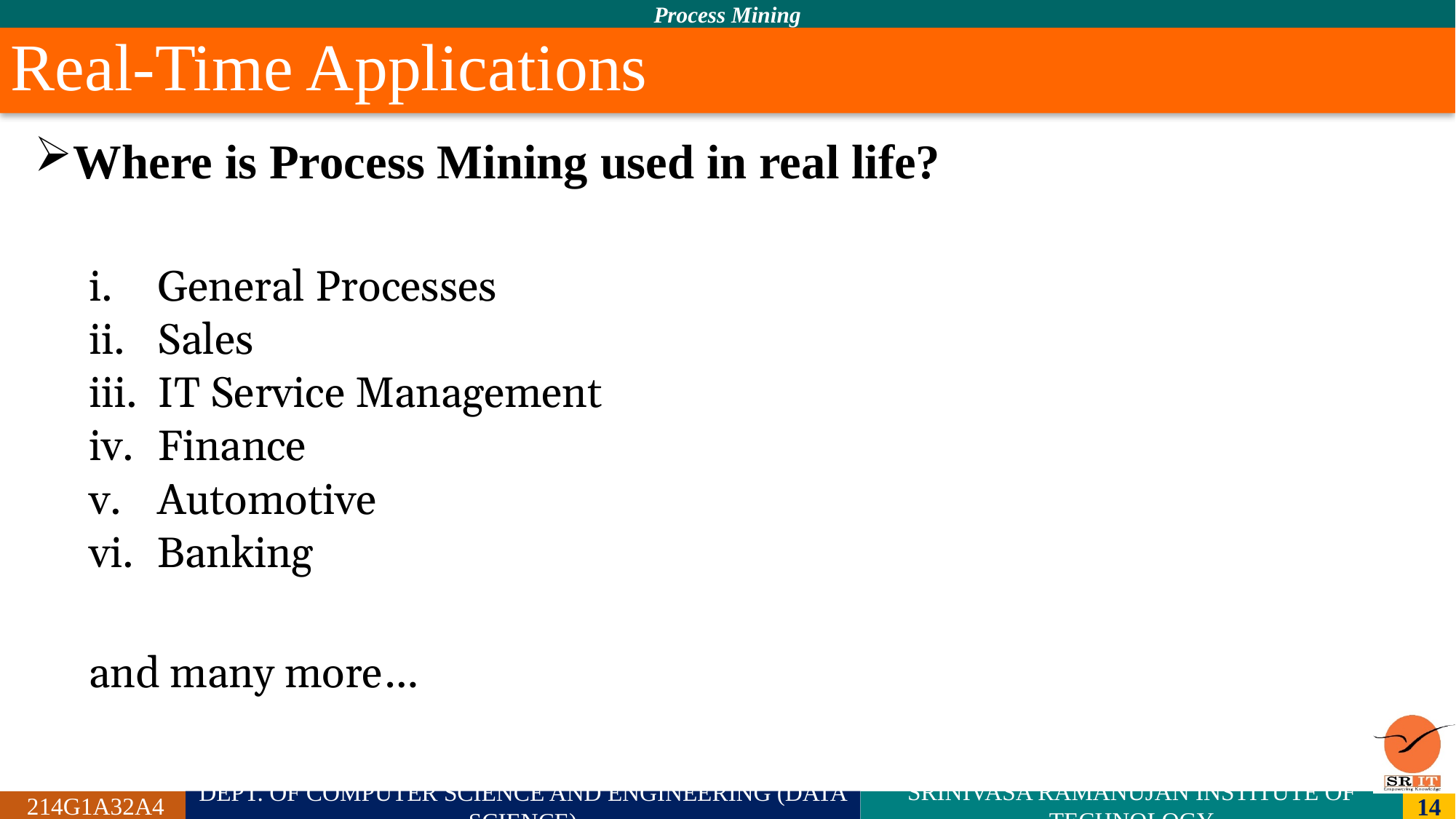

# Real-Time Applications
Where is Process Mining used in real life?

General Processes
Sales
IT Service Management
Finance
Automotive
Banking

and many more…